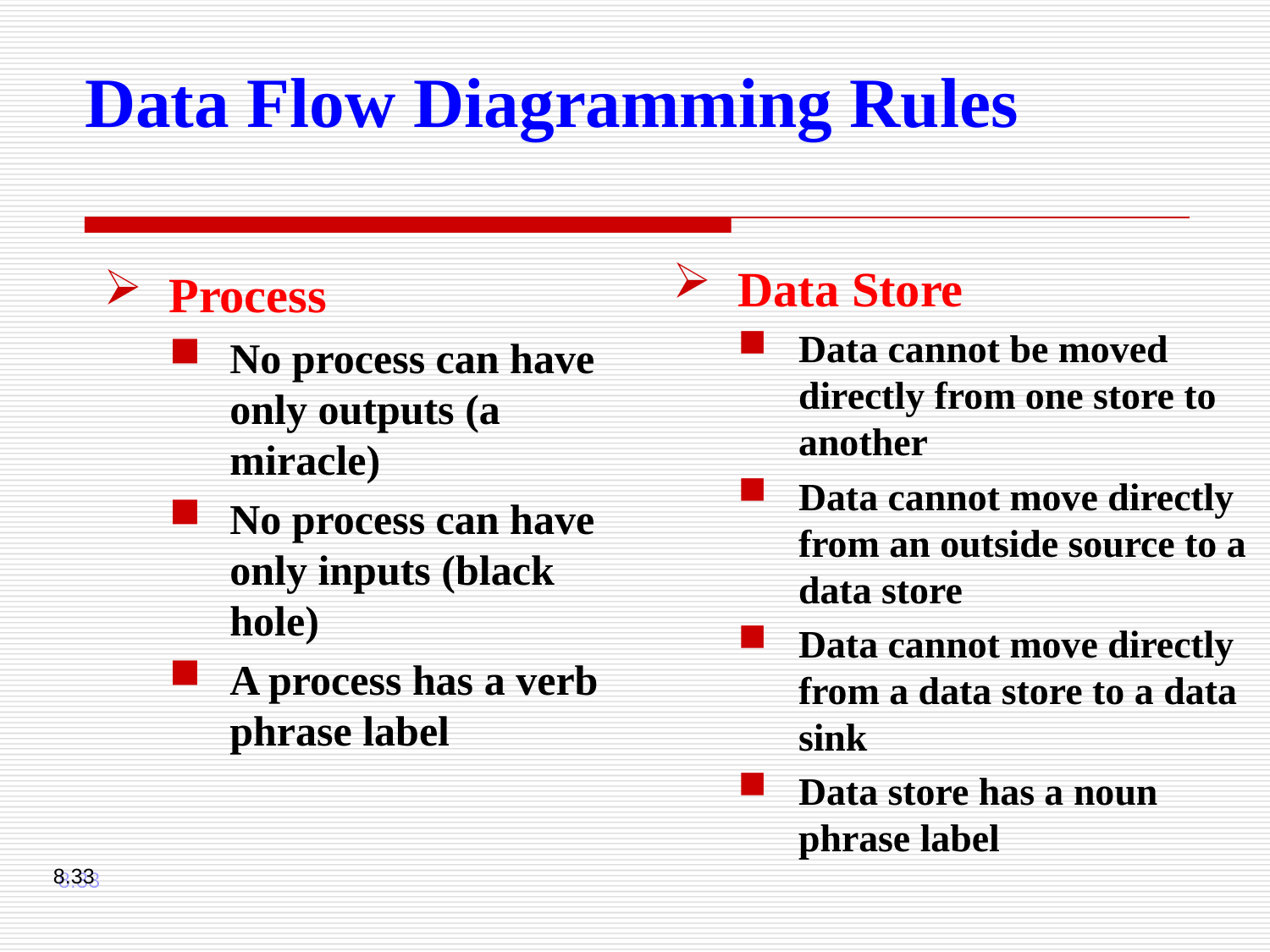

Data Flow Diagramming Rules
Data Store
Data cannot be moved directly from one store to another
Data cannot move directly from an outside source to a data store
Data cannot move directly from a data store to a data sink
Data store has a noun phrase label
Process
No process can have only outputs (a miracle)
No process can have only inputs (black hole)
A process has a verb phrase label
8.33